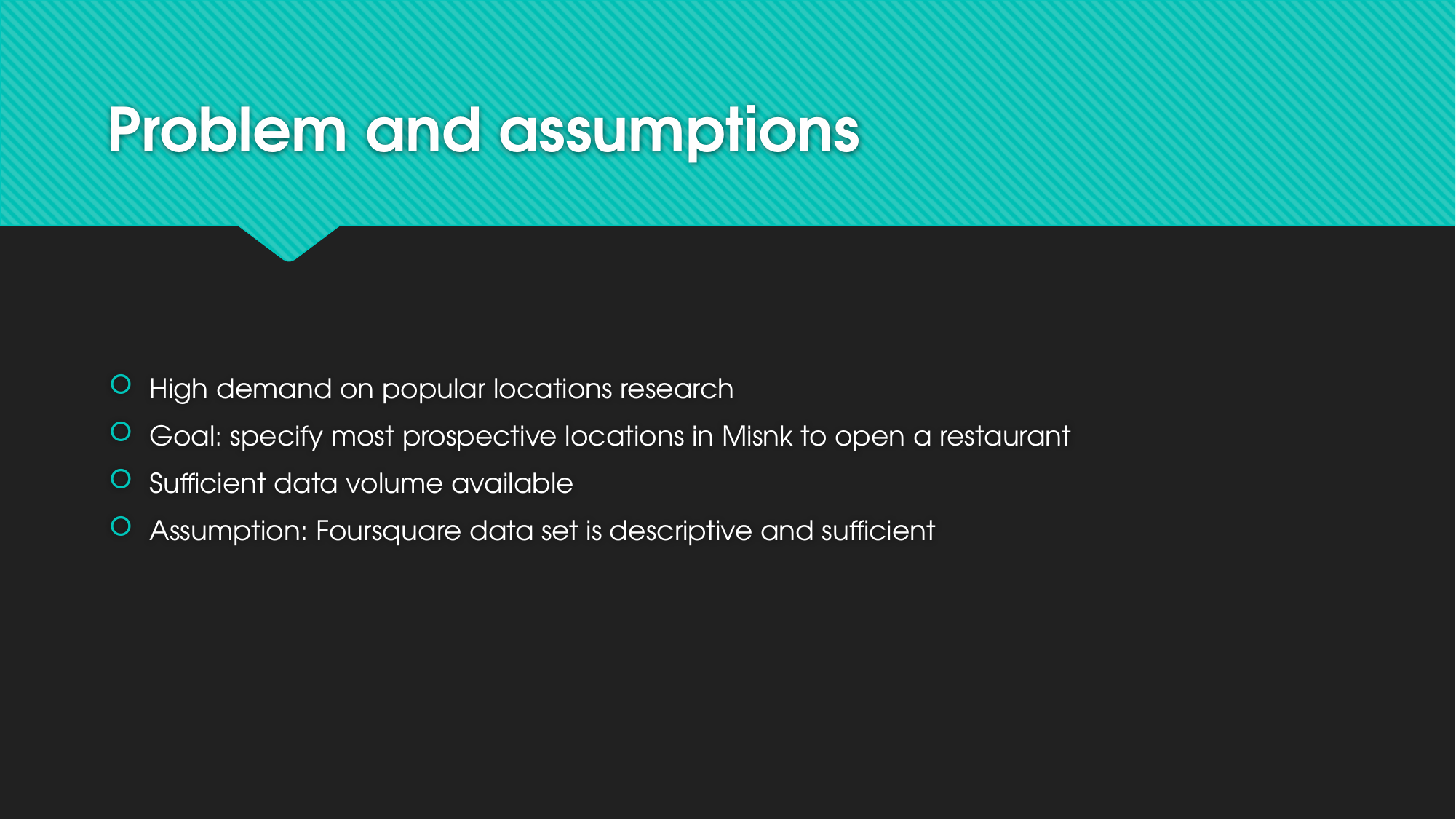

# Problem and assumptions
High demand on popular locations research
Goal: specify most prospective locations in Misnk to open a restaurant
Sufficient data volume available
Assumption: Foursquare data set is descriptive and sufficient